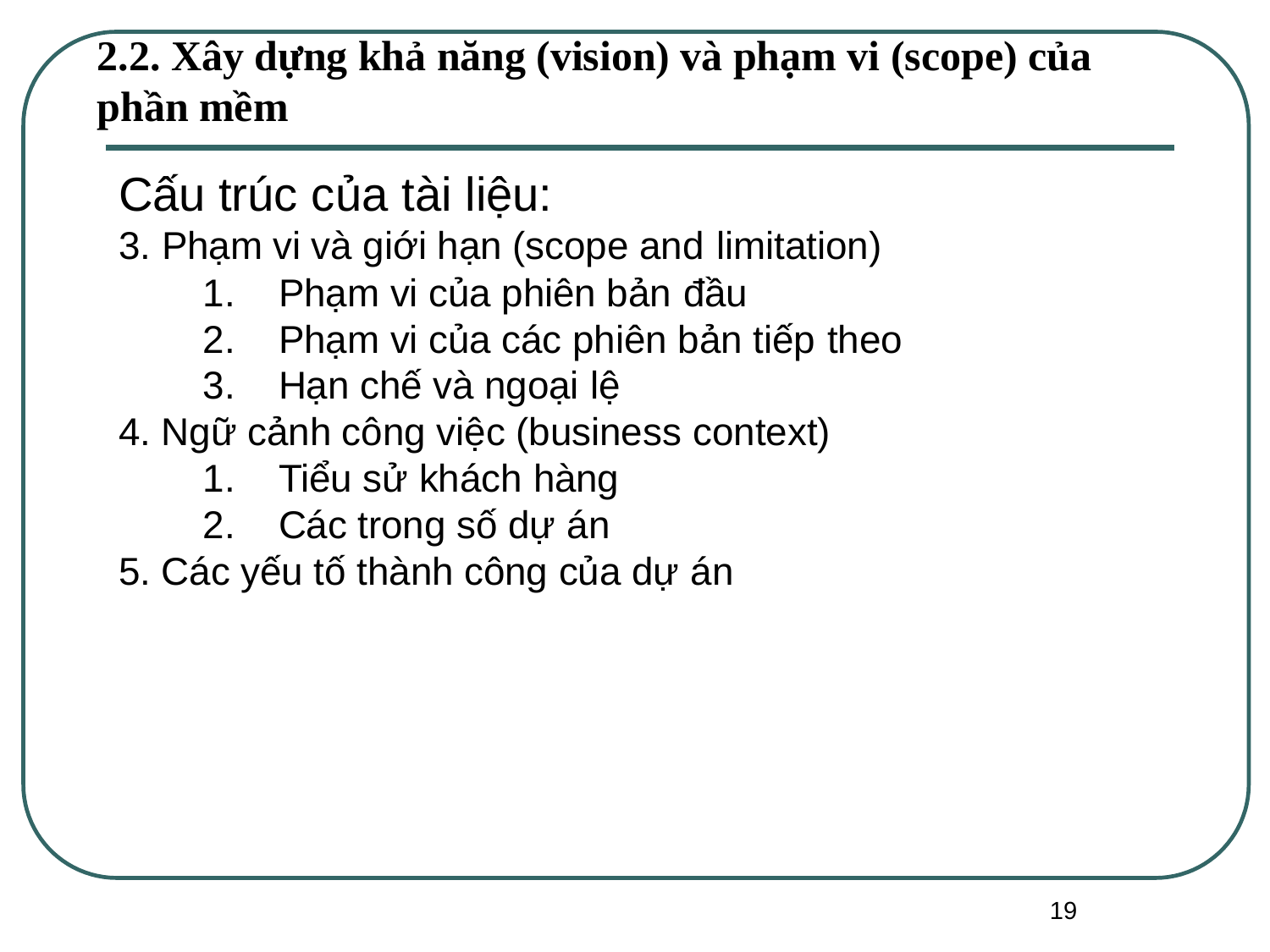

# 2.2. Xây dựng khả năng (vision) và phạm vi (scope) của  phần mềm
Cấu trúc của tài liệu:
Phạm vi và giới hạn (scope and limitation)
Phạm vi của phiên bản đầu
Phạm vi của các phiên bản tiếp theo
Hạn chế và ngoại lệ
Ngữ cảnh công việc (business context)
Tiểu sử khách hàng
Các trong số dự án
Các yếu tố thành công của dự án
19